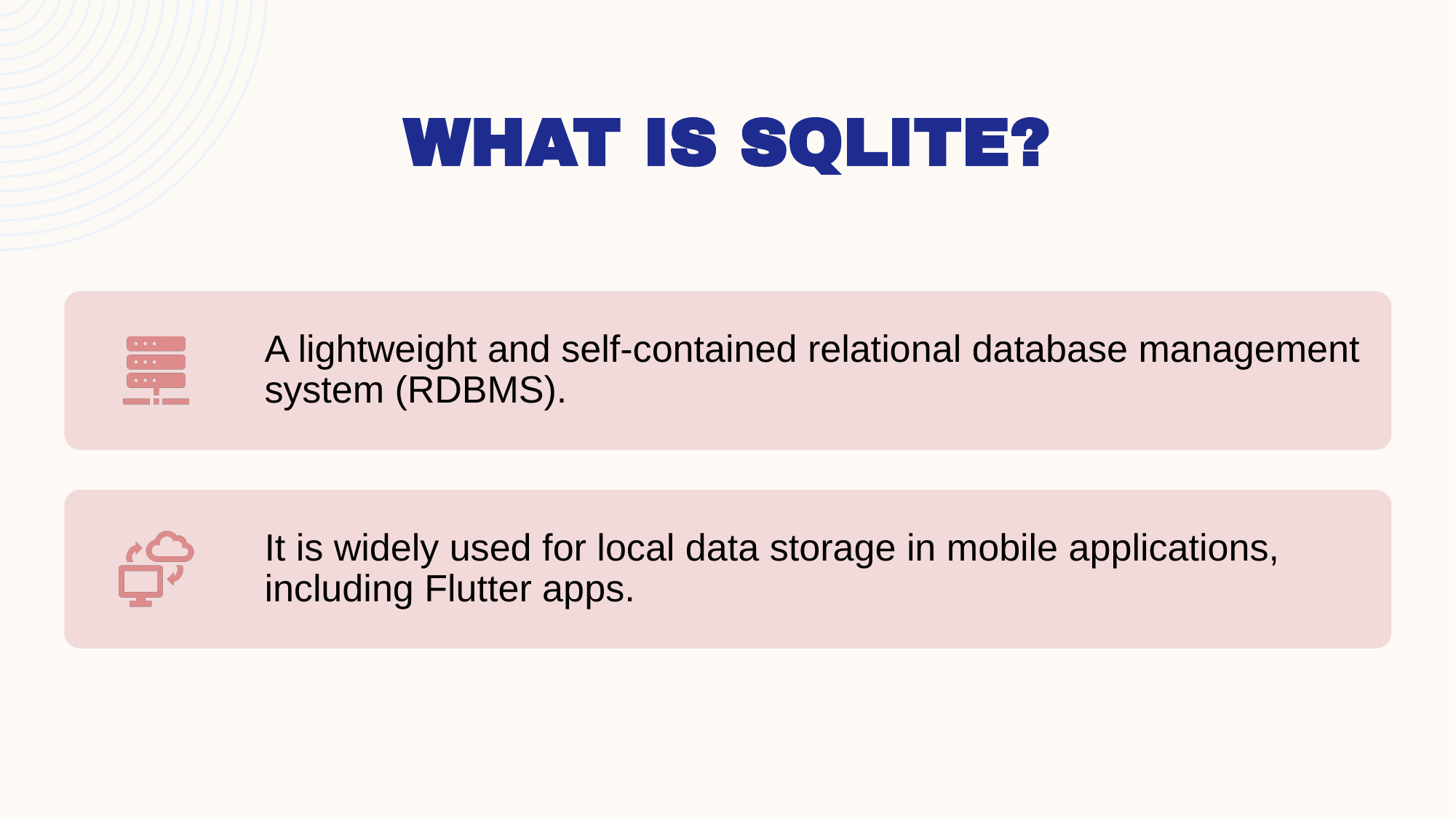

# What is Sqlite?
A lightweight and self-contained relational database management system (RDBMS).
It is widely used for local data storage in mobile applications, including Flutter apps.